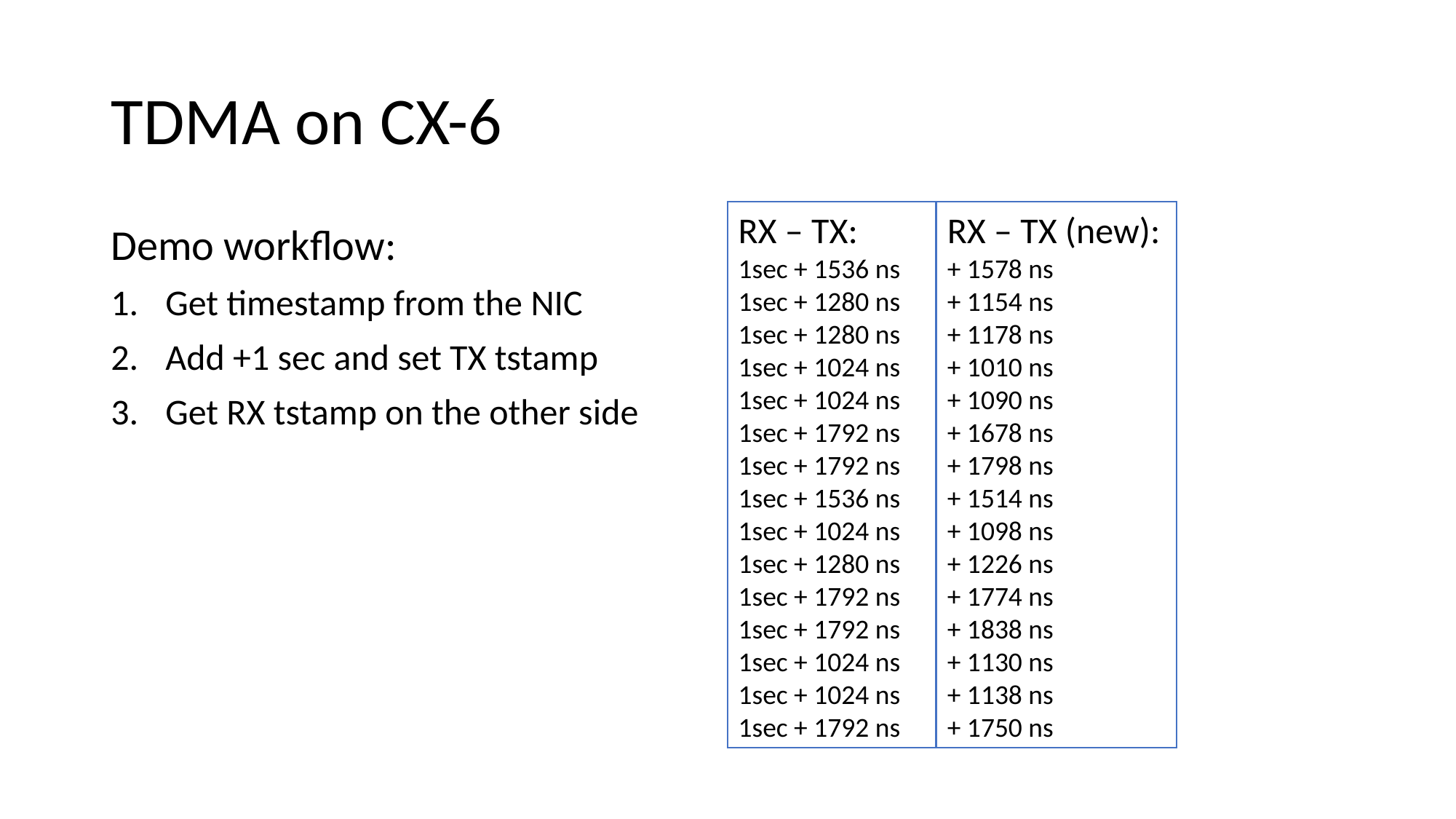

# TDMA on CX-6
RX – TX:
1sec + 1536 ns
1sec + 1280 ns
1sec + 1280 ns
1sec + 1024 ns
1sec + 1024 ns
1sec + 1792 ns
1sec + 1792 ns
1sec + 1536 ns
1sec + 1024 ns
1sec + 1280 ns
1sec + 1792 ns
1sec + 1792 ns
1sec + 1024 ns
1sec + 1024 ns
1sec + 1792 ns
RX – TX (new):
+ 1578 ns
+ 1154 ns
+ 1178 ns
+ 1010 ns
+ 1090 ns
+ 1678 ns
+ 1798 ns
+ 1514 ns
+ 1098 ns
+ 1226 ns
+ 1774 ns
+ 1838 ns
+ 1130 ns
+ 1138 ns
+ 1750 ns
Demo workflow:
Get timestamp from the NIC
Add +1 sec and set TX tstamp
Get RX tstamp on the other side